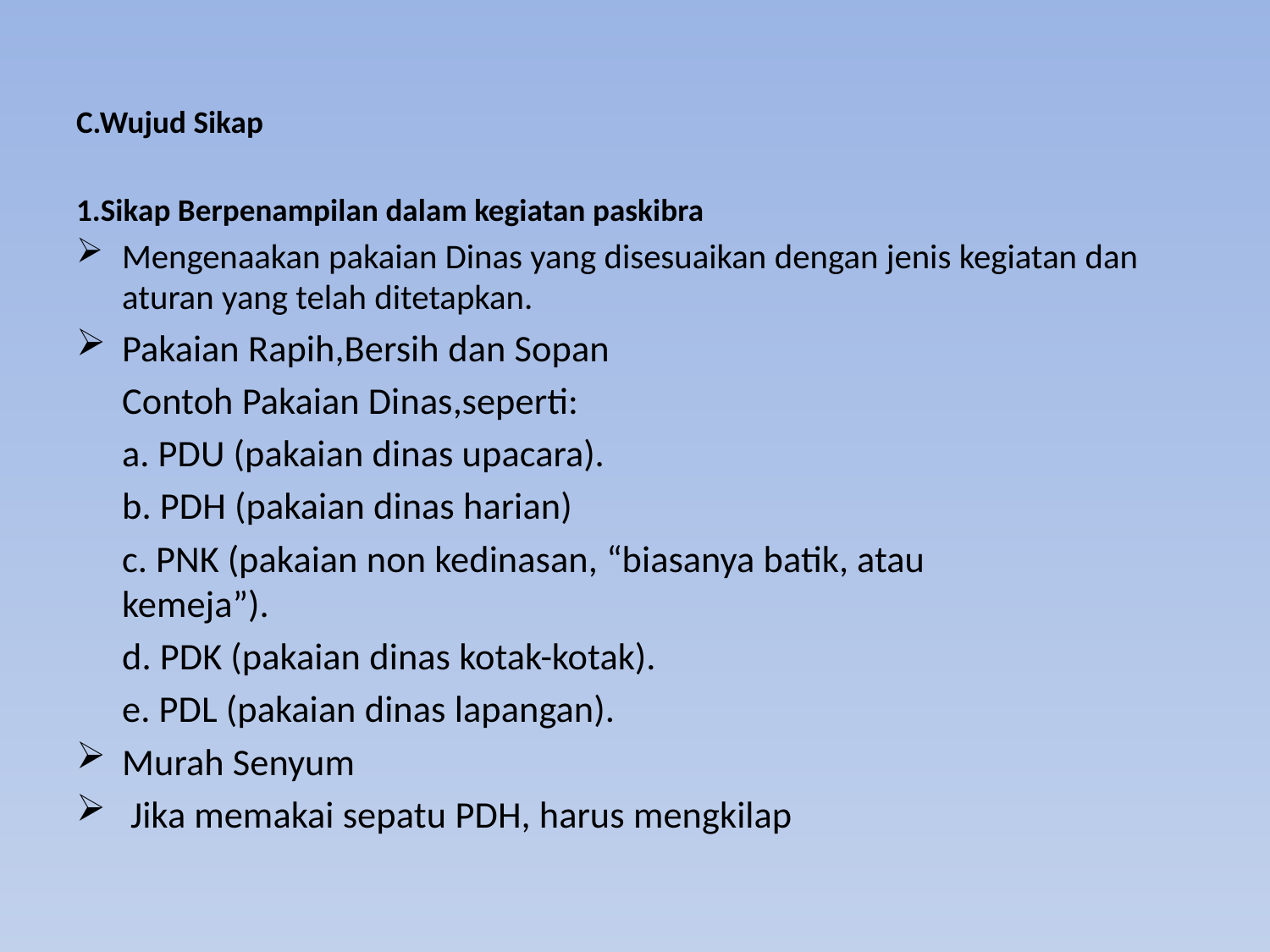

C.Wujud Sikap

1.Sikap Berpenampilan dalam kegiatan paskibra
Mengenaakan pakaian Dinas yang disesuaikan dengan jenis kegiatan dan aturan yang telah ditetapkan.
Pakaian Rapih,Bersih dan Sopan
		Contoh Pakaian Dinas,seperti:
		a. PDU (pakaian dinas upacara).
		b. PDH (pakaian dinas harian)
		c. PNK (pakaian non kedinasan, “biasanya batik, atau 		     kemeja”).
		d. PDK (pakaian dinas kotak-kotak).
		e. PDL (pakaian dinas lapangan).
Murah Senyum
 Jika memakai sepatu PDH, harus mengkilap